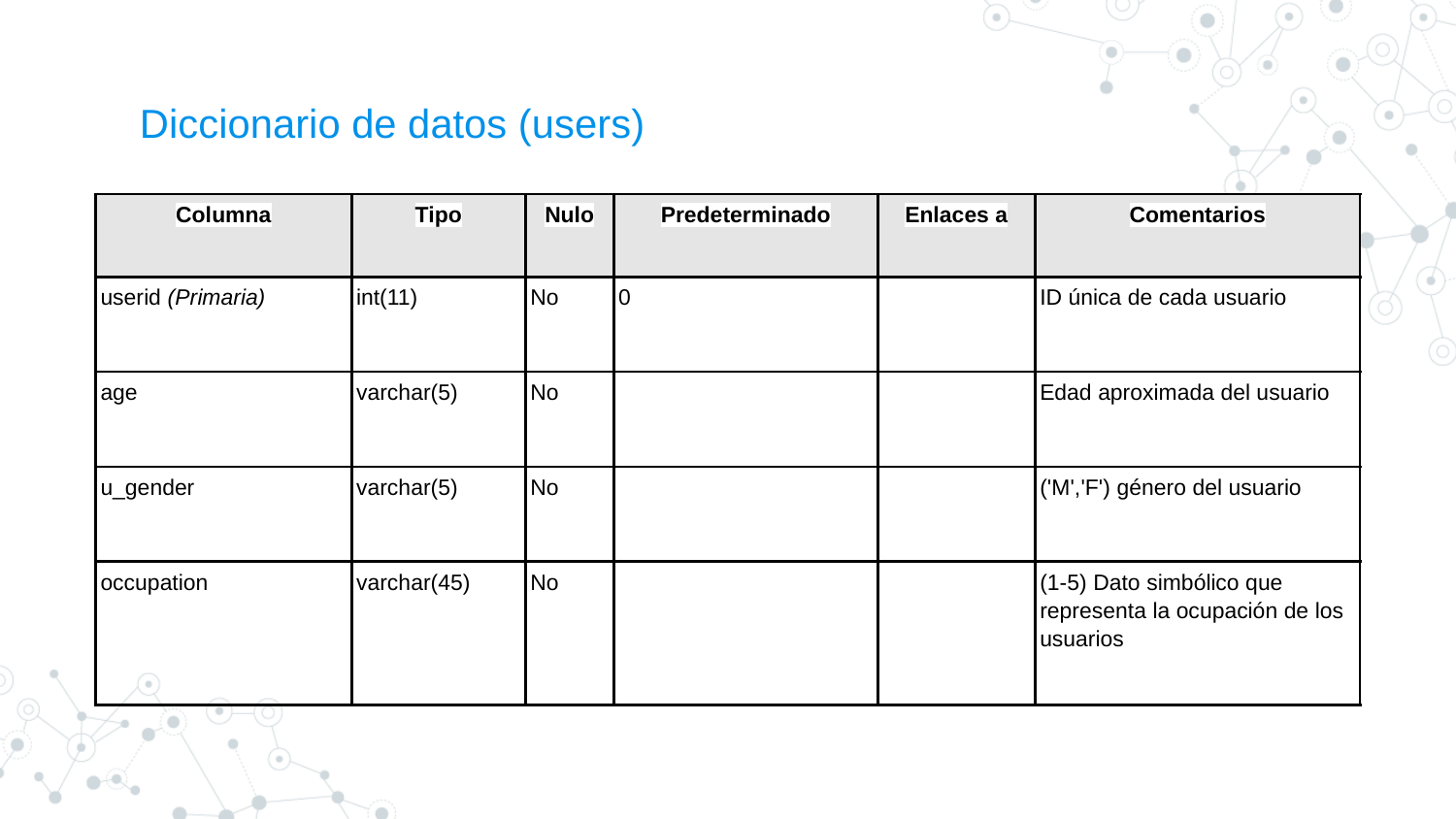

# Diccionario de datos (users)
| Columna | Tipo | Nulo | Predeterminado | Enlaces a | Comentarios |
| --- | --- | --- | --- | --- | --- |
| userid (Primaria) | int(11) | No | 0 |  | ID única de cada usuario |
| age | varchar(5) | No |  |  | Edad aproximada del usuario |
| u\_gender | varchar(5) | No |  |  | ('M','F') género del usuario |
| occupation | varchar(45) | No |  |  | (1-5) Dato simbólico que representa la ocupación de los usuarios |